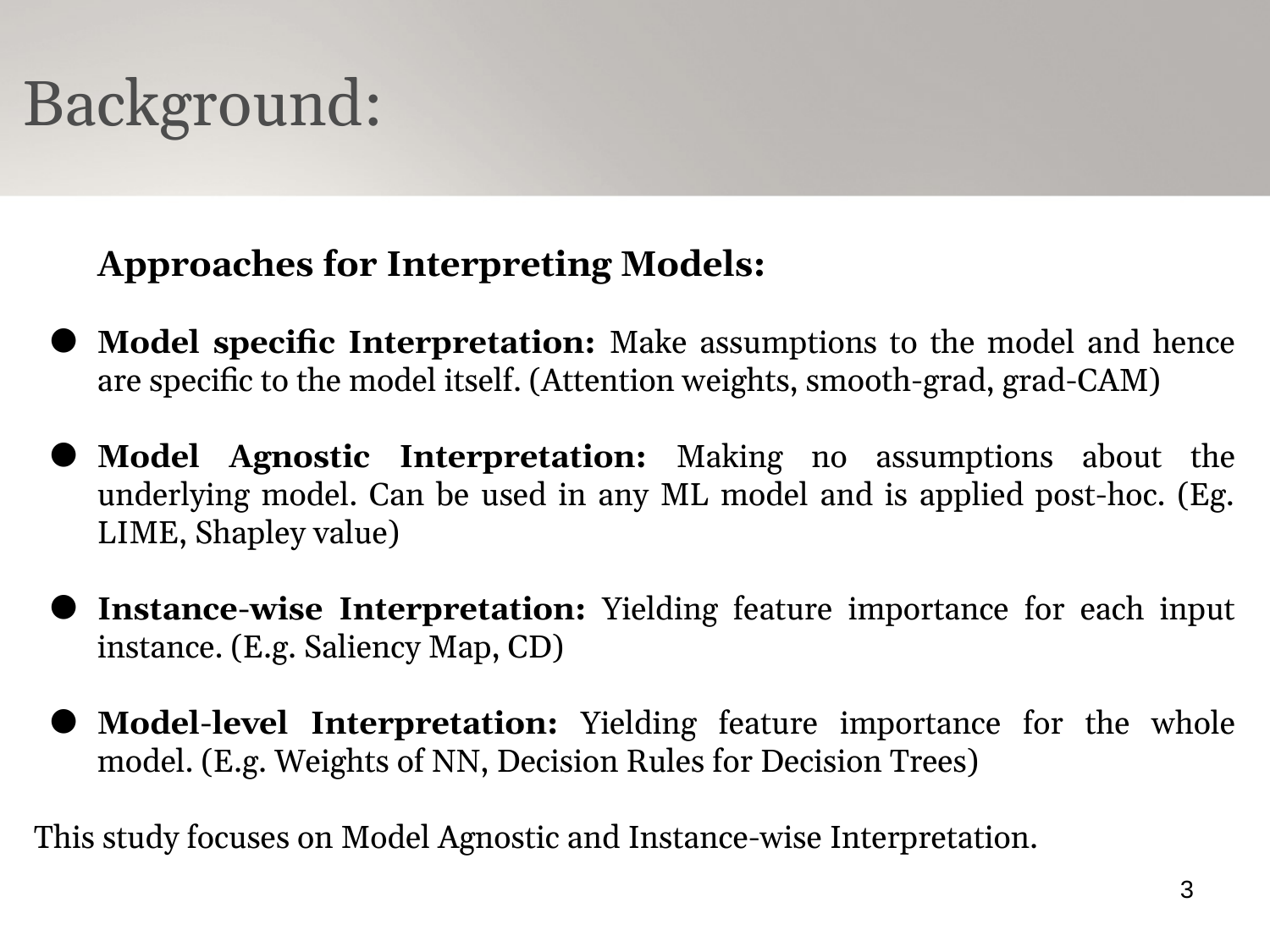

Background:
Approaches for Interpreting Models:

Model specific Interpretation: Make assumptions to the model and hence are specific to the model itself. (Attention weights, smooth-grad, grad-CAM)

Model Agnostic Interpretation: Making no assumptions about the underlying model. Can be used in any ML model and is applied post-hoc. (Eg. LIME, Shapley value)

Instance-wise Interpretation: Yielding feature importance for each input instance. (E.g. Saliency Map, CD)

Model-level Interpretation: Yielding feature importance for the whole model. (E.g. Weights of NN, Decision Rules for Decision Trees)

This study focuses on Model Agnostic and Instance-wise Interpretation.
3